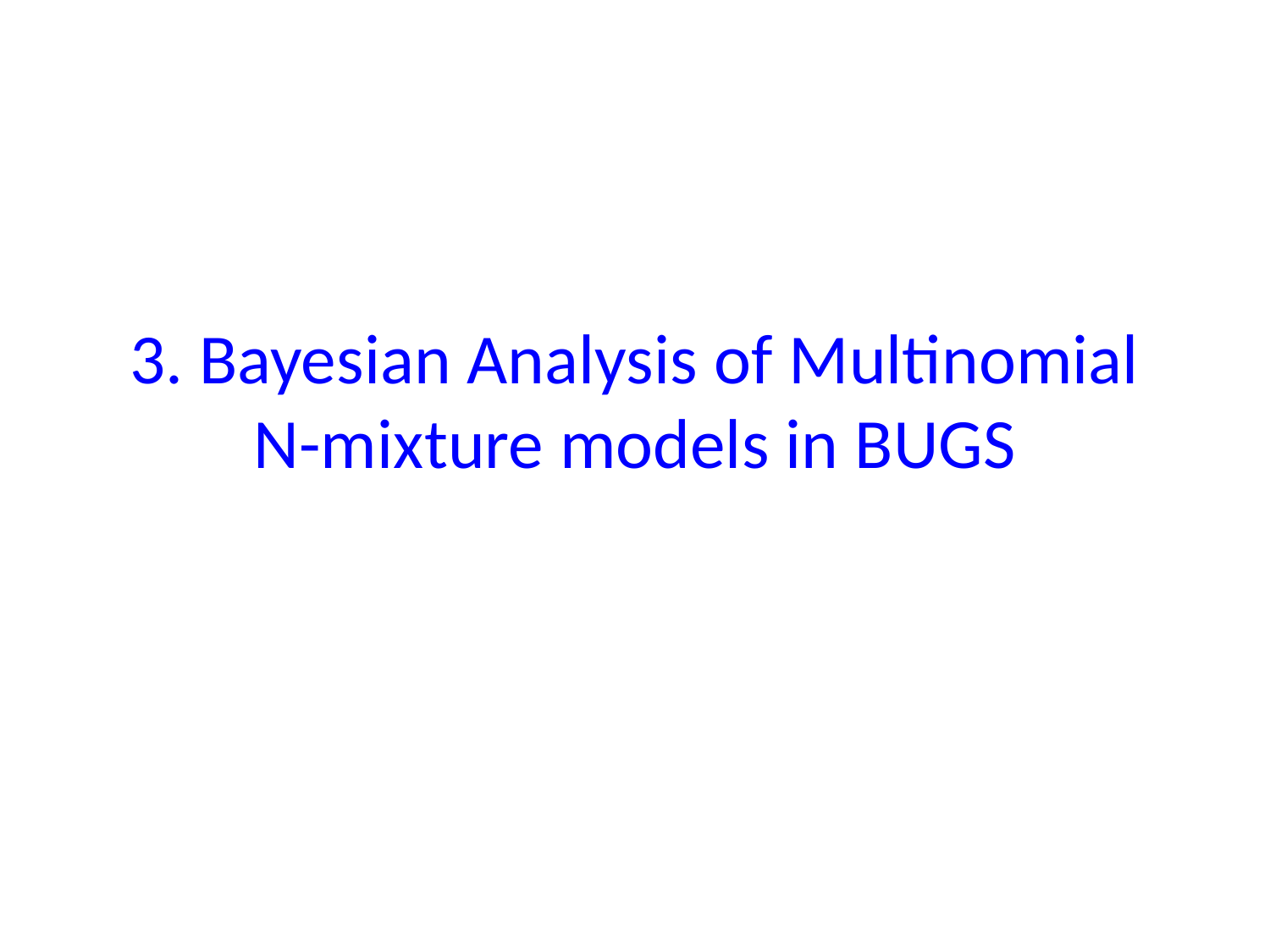

# 3. Bayesian Analysis of Multinomial N-mixture models in BUGS